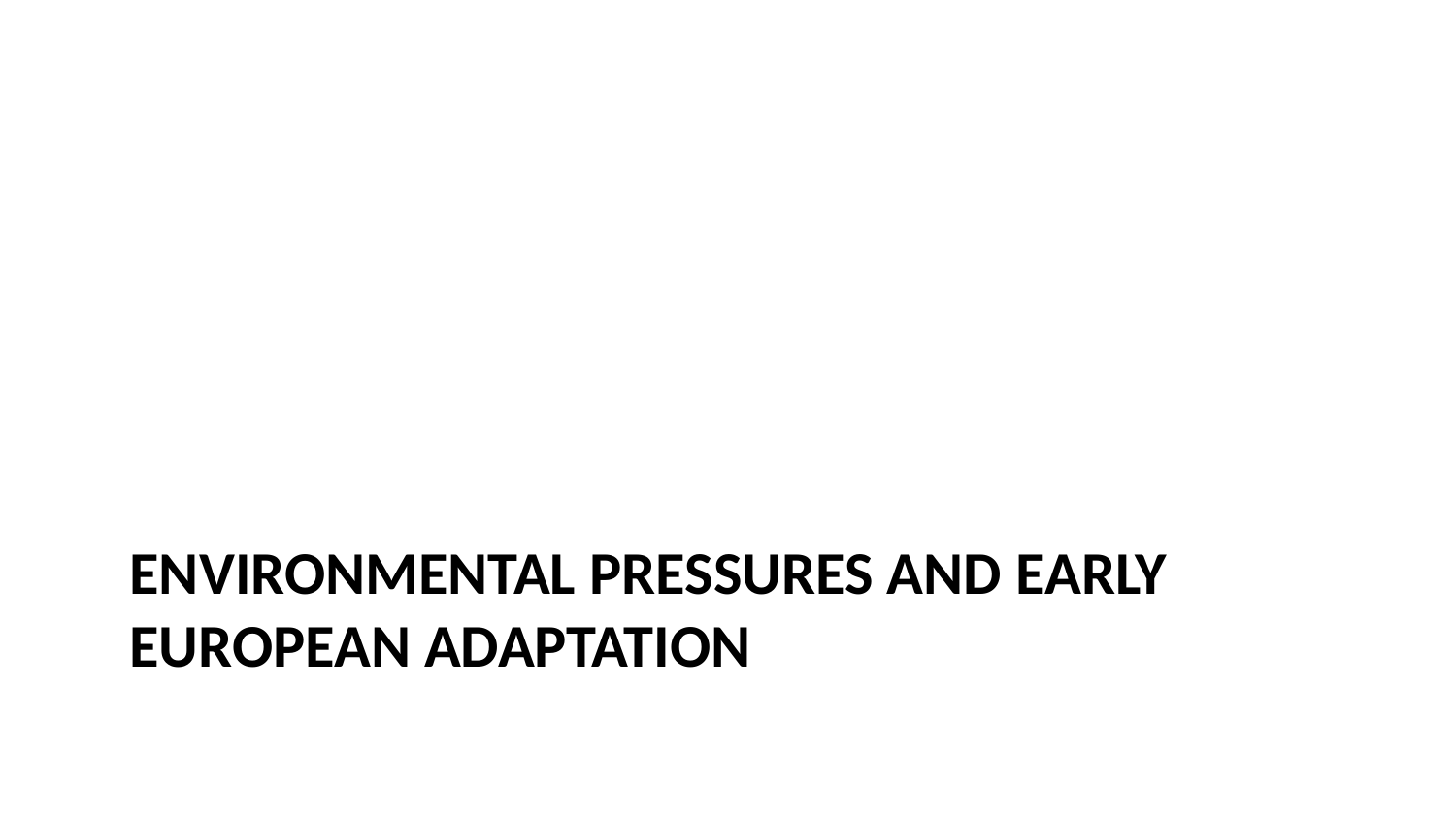

# Environmental Pressures and Early European Adaptation